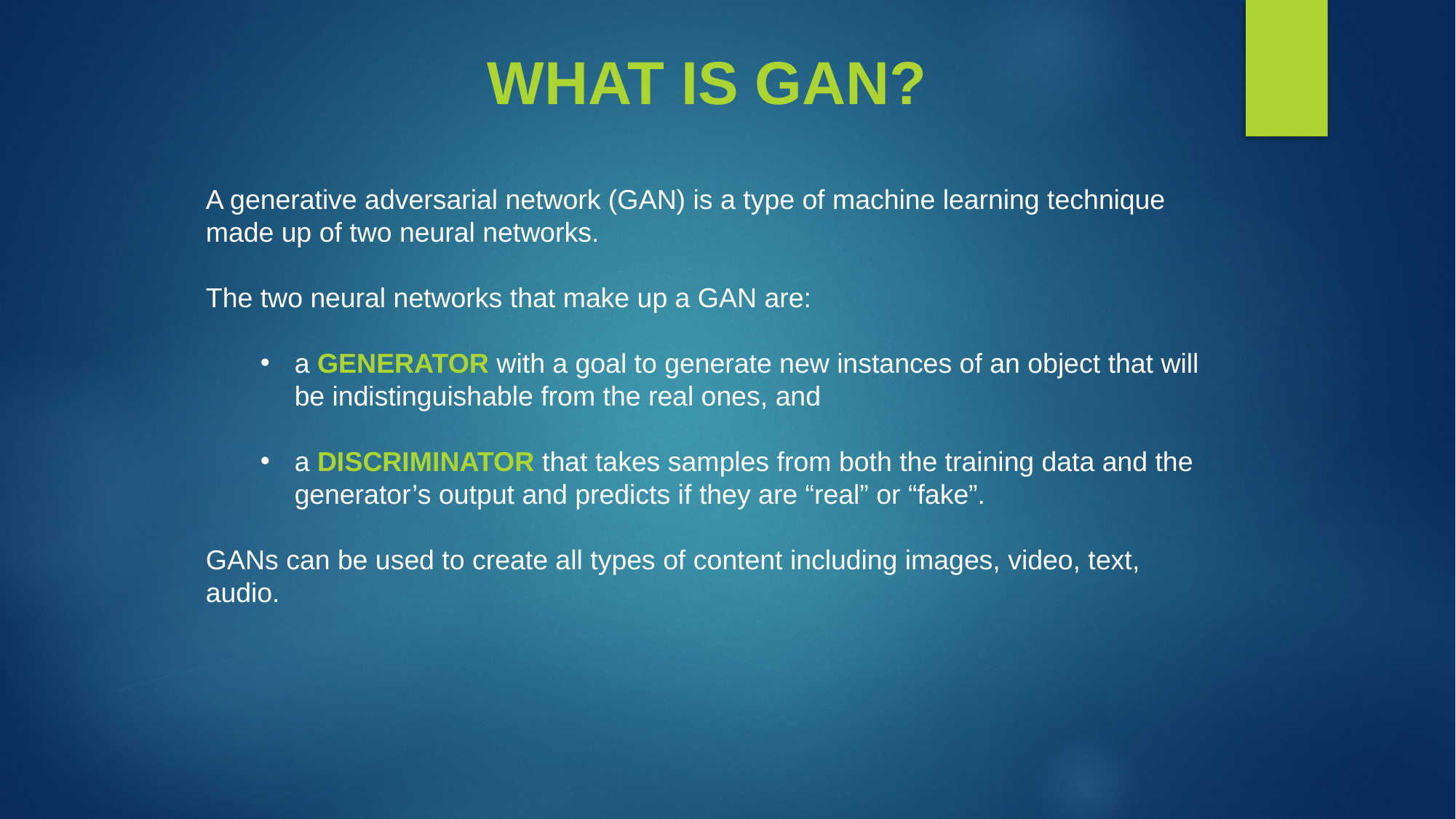

WHAT IS GAN?

A generative adversarial network (GAN) is a type of machine learning technique made up of two neural networks.

The two neural networks that make up a GAN are:

a GENERATOR with a goal to generate new instances of an object that will be indistinguishable from the real ones, and

a DISCRIMINATOR that takes samples from both the training data and the generator’s output and predicts if they are “real” or “fake”.

GANs can be used to create all types of content including images, video, text, audio.